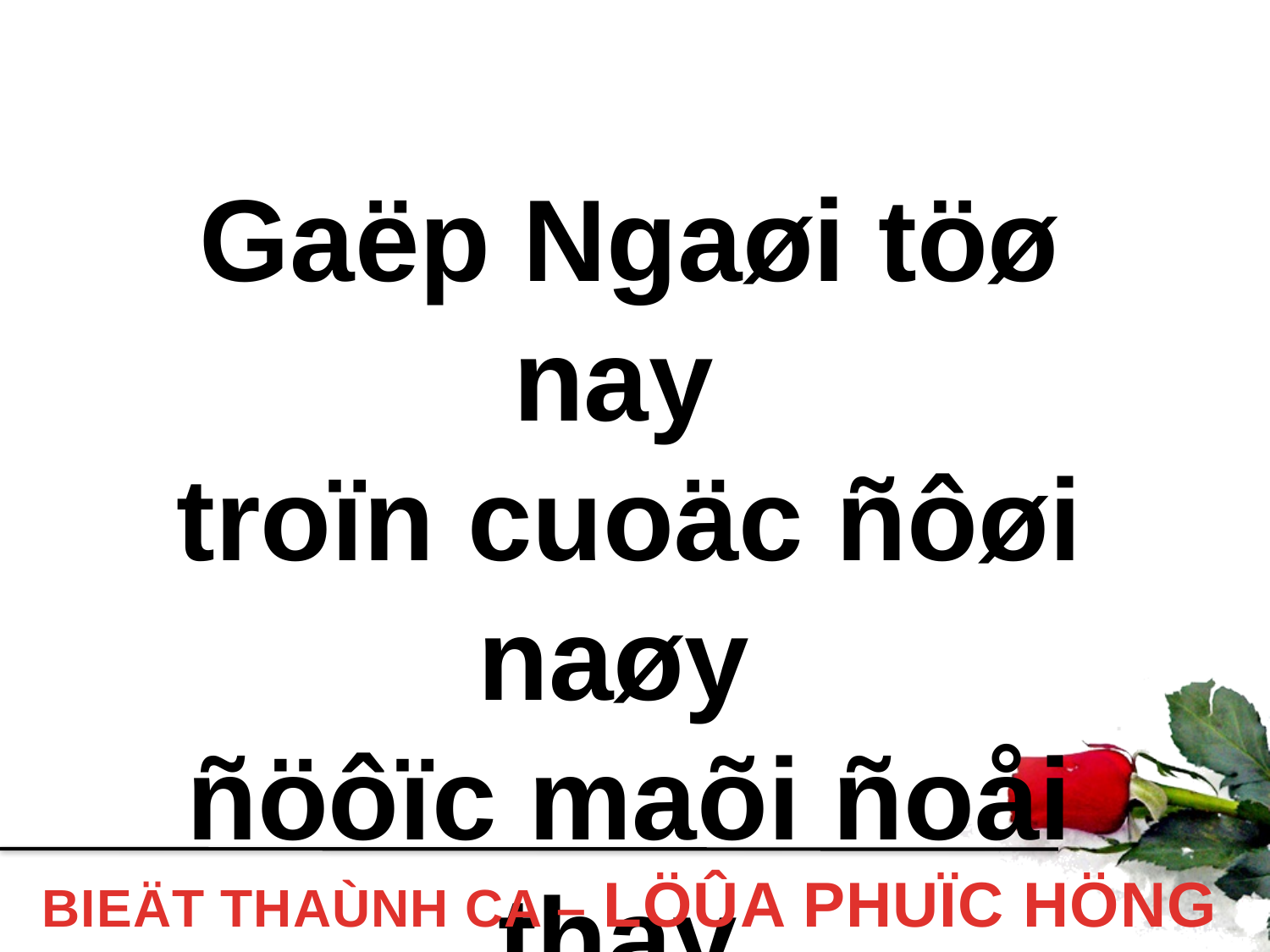

Gaëp Ngaøi töø nay
troïn cuoäc ñôøi naøy
ñöôïc maõi ñoåi thay.
BIEÄT THAÙNH CA – LÖÛA PHUÏC HÖNG